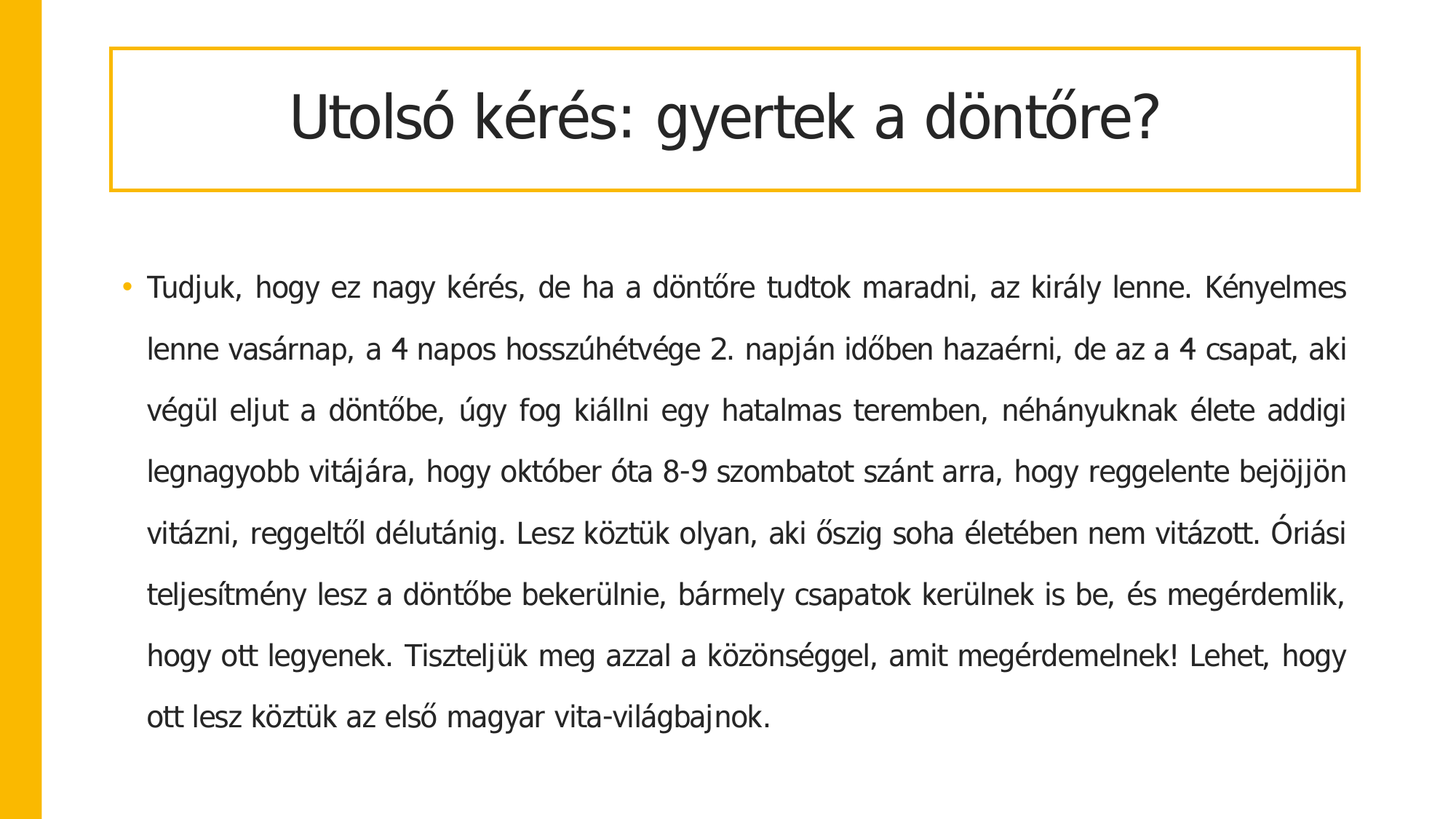

# Utolsó kérés: gyertek a döntőre?
Tudjuk, hogy ez nagy kérés, de ha a döntőre tudtok maradni, az király lenne. Kényelmes lenne vasárnap, a 4 napos hosszúhétvége 2. napján időben hazaérni, de az a 4 csapat, aki végül eljut a döntőbe, úgy fog kiállni egy hatalmas teremben, néhányuknak élete addigi legnagyobb vitájára, hogy október óta 8-9 szombatot szánt arra, hogy reggelente bejöjjön vitázni, reggeltől délutánig. Lesz köztük olyan, aki őszig soha életében nem vitázott. Óriási teljesítmény lesz a döntőbe bekerülnie, bármely csapatok kerülnek is be, és megérdemlik, hogy ott legyenek. Tiszteljük meg azzal a közönséggel, amit megérdemelnek! Lehet, hogy ott lesz köztük az első magyar vita-világbajnok.